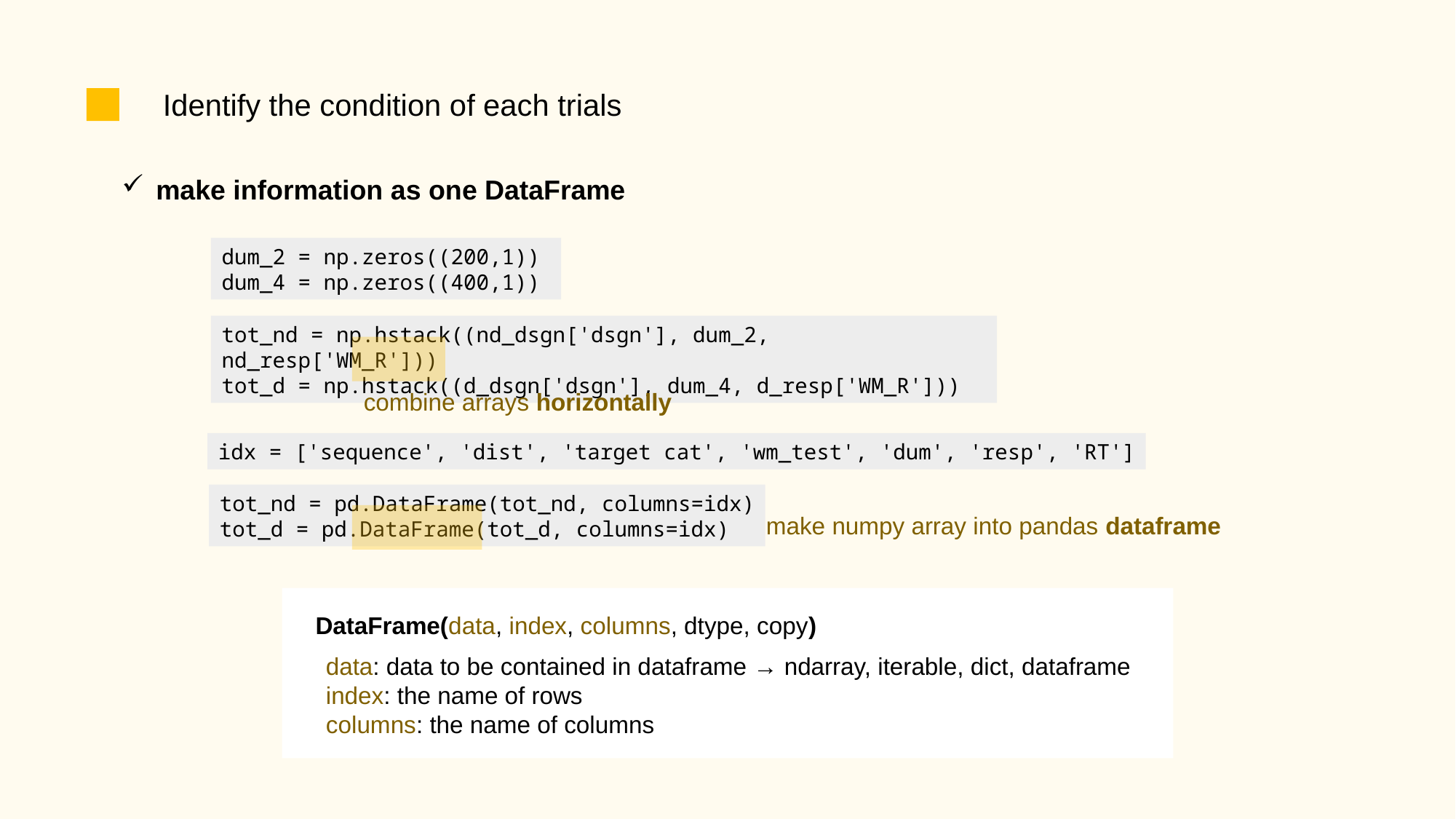

Identify the condition of each trials

make information as one DataFrame
dum_2 = np.zeros((200,1))
dum_4 = np.zeros((400,1))
tot_nd = np.hstack((nd_dsgn['dsgn'], dum_2, nd_resp['WM_R']))
tot_d = np.hstack((d_dsgn['dsgn'], dum_4, d_resp['WM_R']))

combine arrays horizontally
idx = ['sequence', 'dist', 'target cat', 'wm_test', 'dum', 'resp', 'RT']
tot_nd = pd.DataFrame(tot_nd, columns=idx)
tot_d = pd.DataFrame(tot_d, columns=idx)
make numpy array into pandas dataframe

DataFrame(data, index, columns, dtype, copy)
data: data to be contained in dataframe → ndarray, iterable, dict, dataframe
index: the name of rows
columns: the name of columns